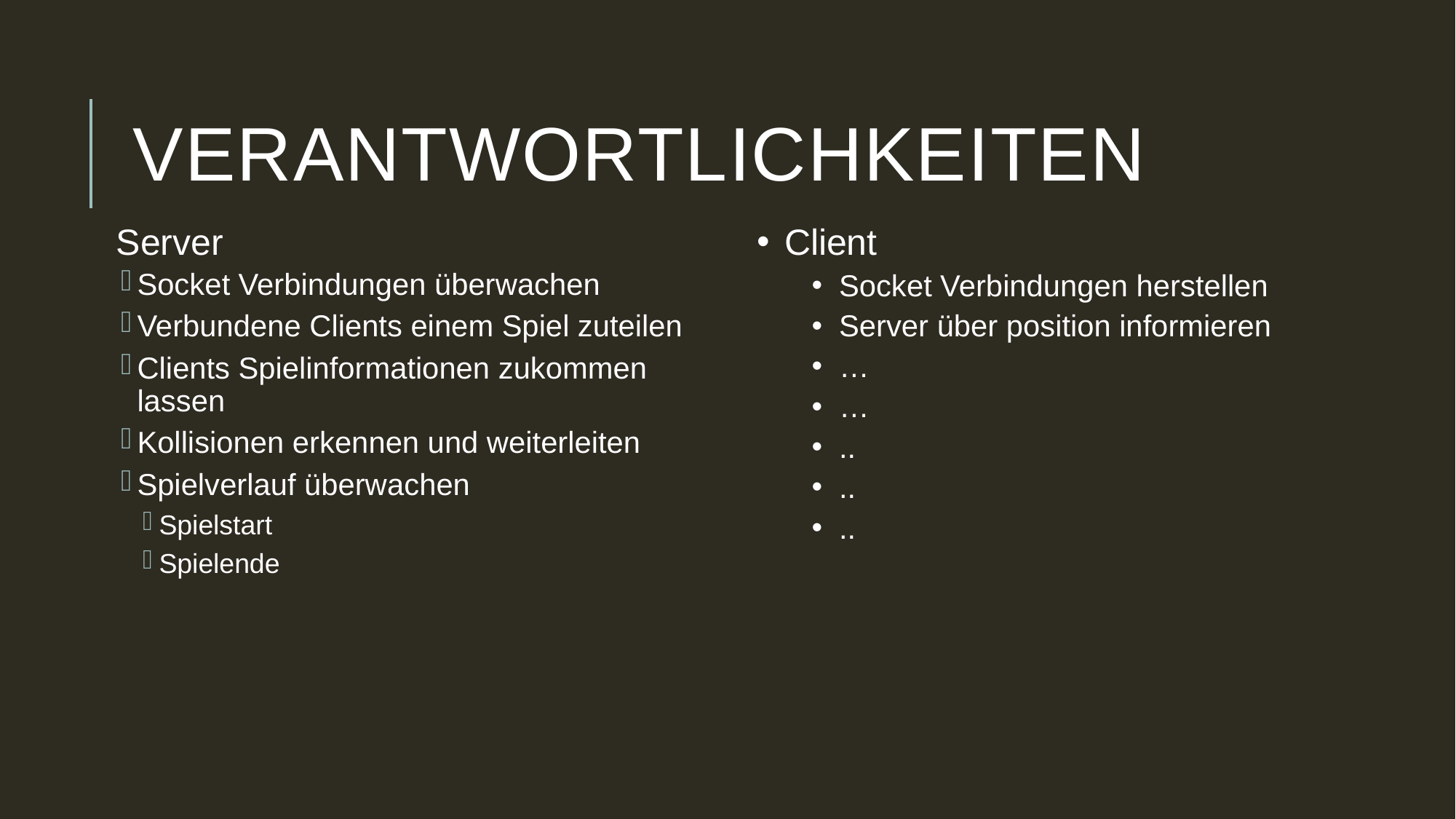

# Verantwortlichkeiten
Server
Socket Verbindungen überwachen
Verbundene Clients einem Spiel zuteilen
Clients Spielinformationen zukommen lassen
Kollisionen erkennen und weiterleiten
Spielverlauf überwachen
Spielstart
Spielende

Client
Socket Verbindungen herstellen
Server über position informieren
…
…
..
..
..